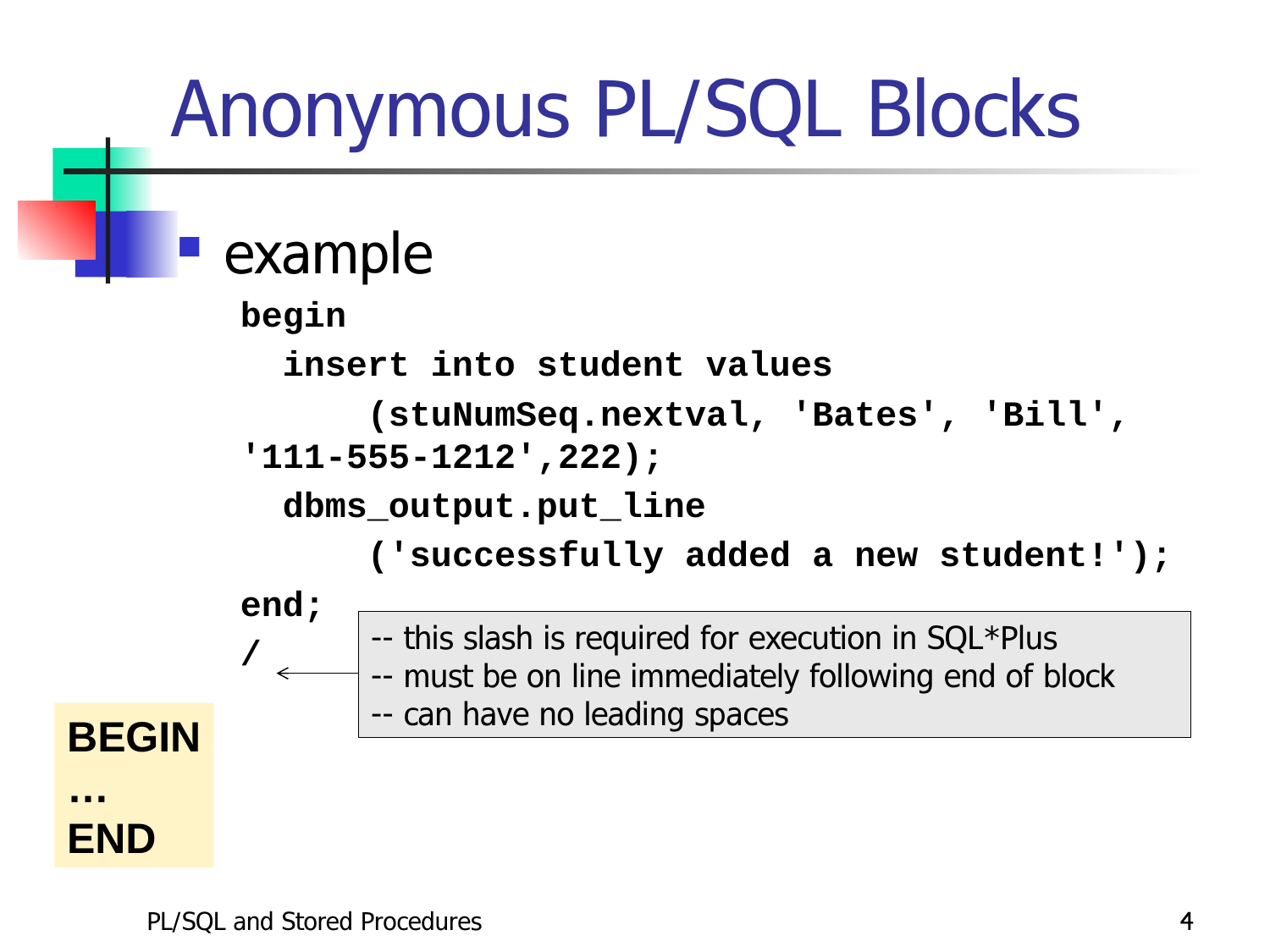

# Anonymous PL/SQL Blocks
example
begin
  insert into student values
	(stuNumSeq.nextval, 'Bates', 'Bill', '111-555-1212',222);
  dbms_output.put_line
	('successfully added a new student!');
end;
/
-- this slash is required for execution in SQL*Plus
-- must be on line immediately following end of block
-- can have no leading spaces
BEGIN
…
END
PL/SQL and Stored Procedures
4